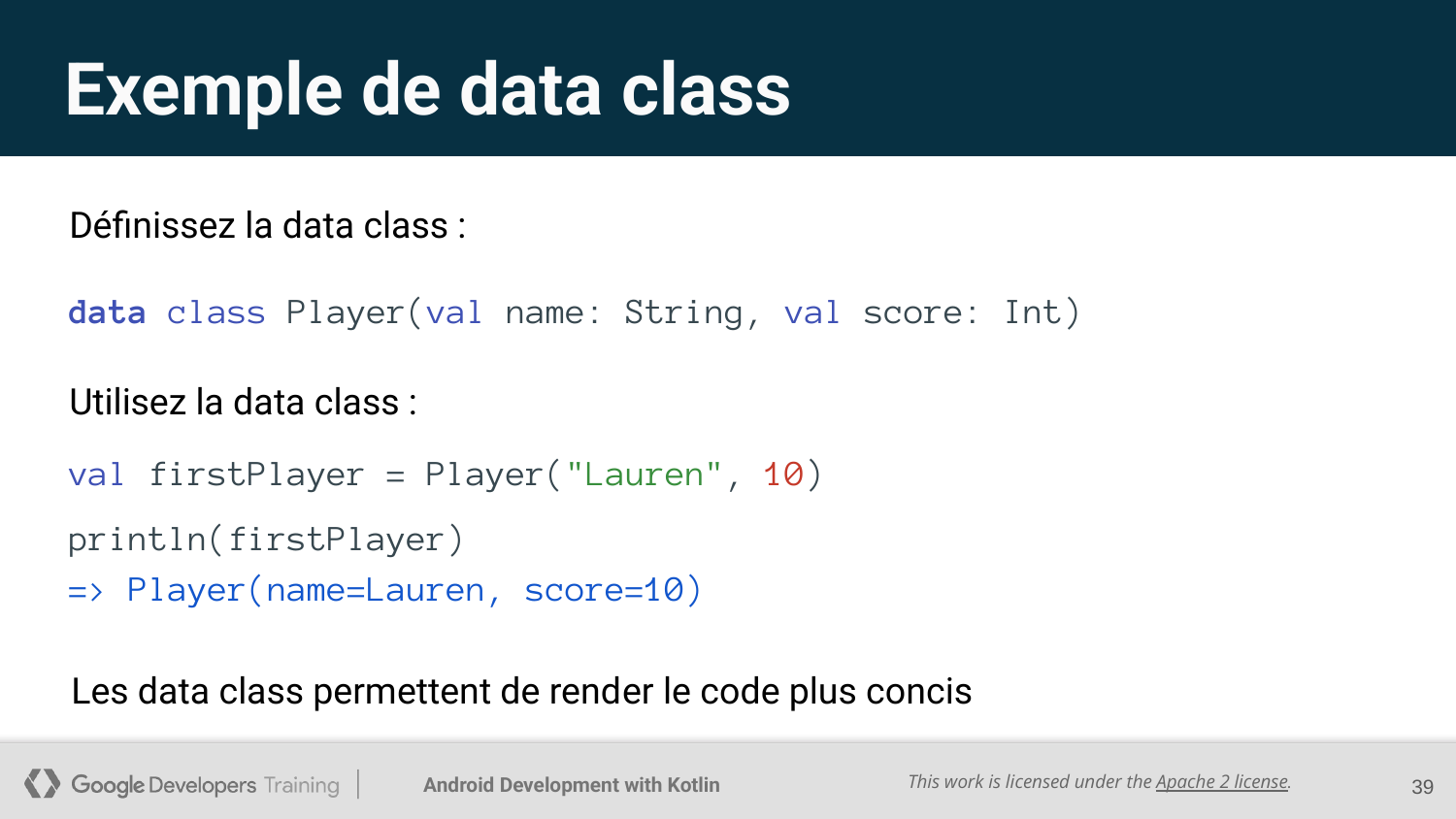

# Exemple de data class
Définissez la data class :
data class Player(val name: String, val score: Int)

Utilisez la data class :
val firstPlayer = Player("Lauren", 10)
println(firstPlayer)
=> Player(name=Lauren, score=10)

Les data class permettent de render le code plus concis
39